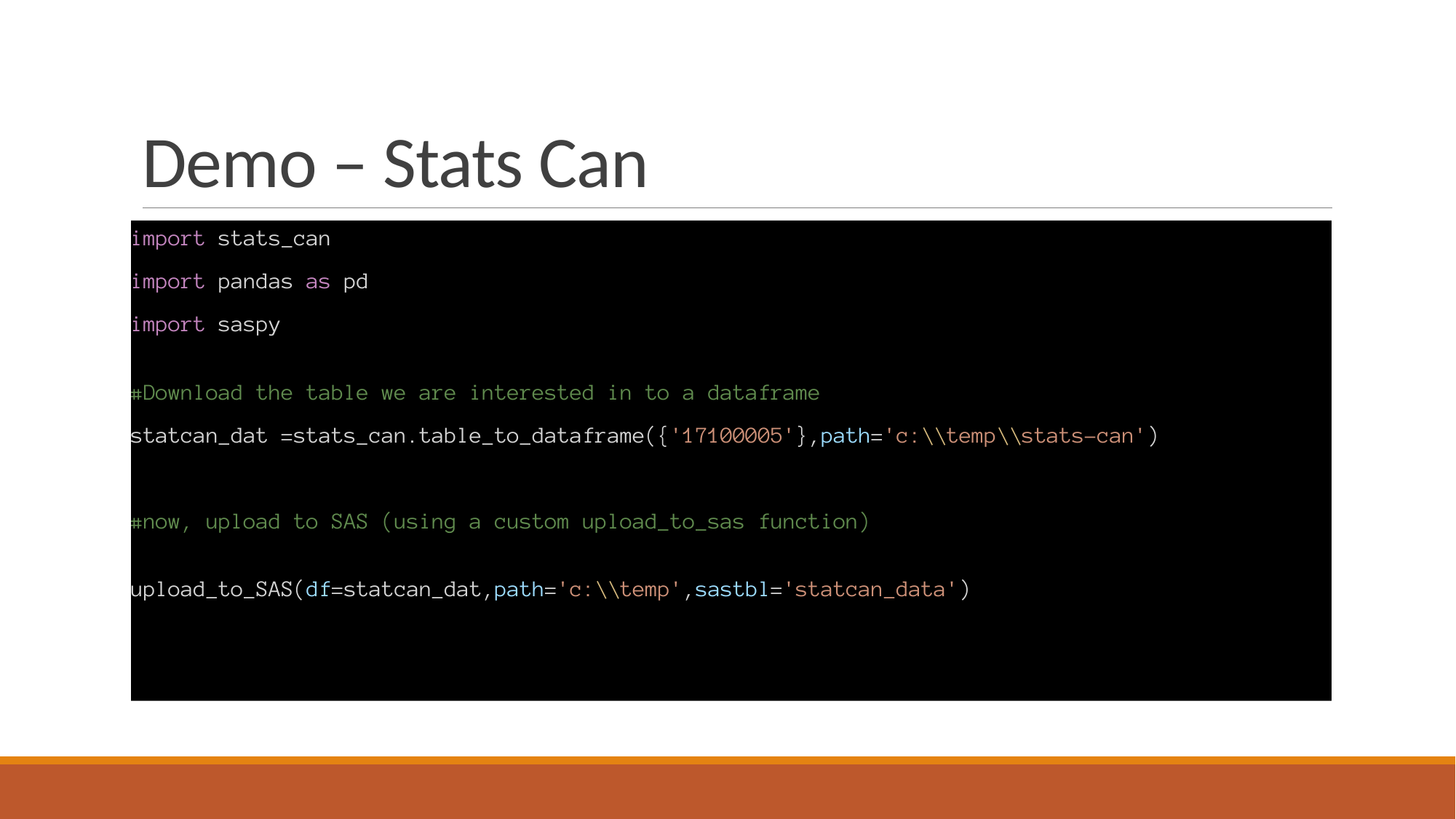

# Demo – Stats Can
import stats_can
import pandas as pd
import saspy
#Download the table we are interested in to a dataframe
statcan_dat =stats_can.table_to_dataframe({'17100005'},path='c:\\temp\\stats-can')

#now, upload to SAS (using a custom upload_to_sas function)
upload_to_SAS(df=statcan_dat,path='c:\\temp',sastbl='statcan_data')